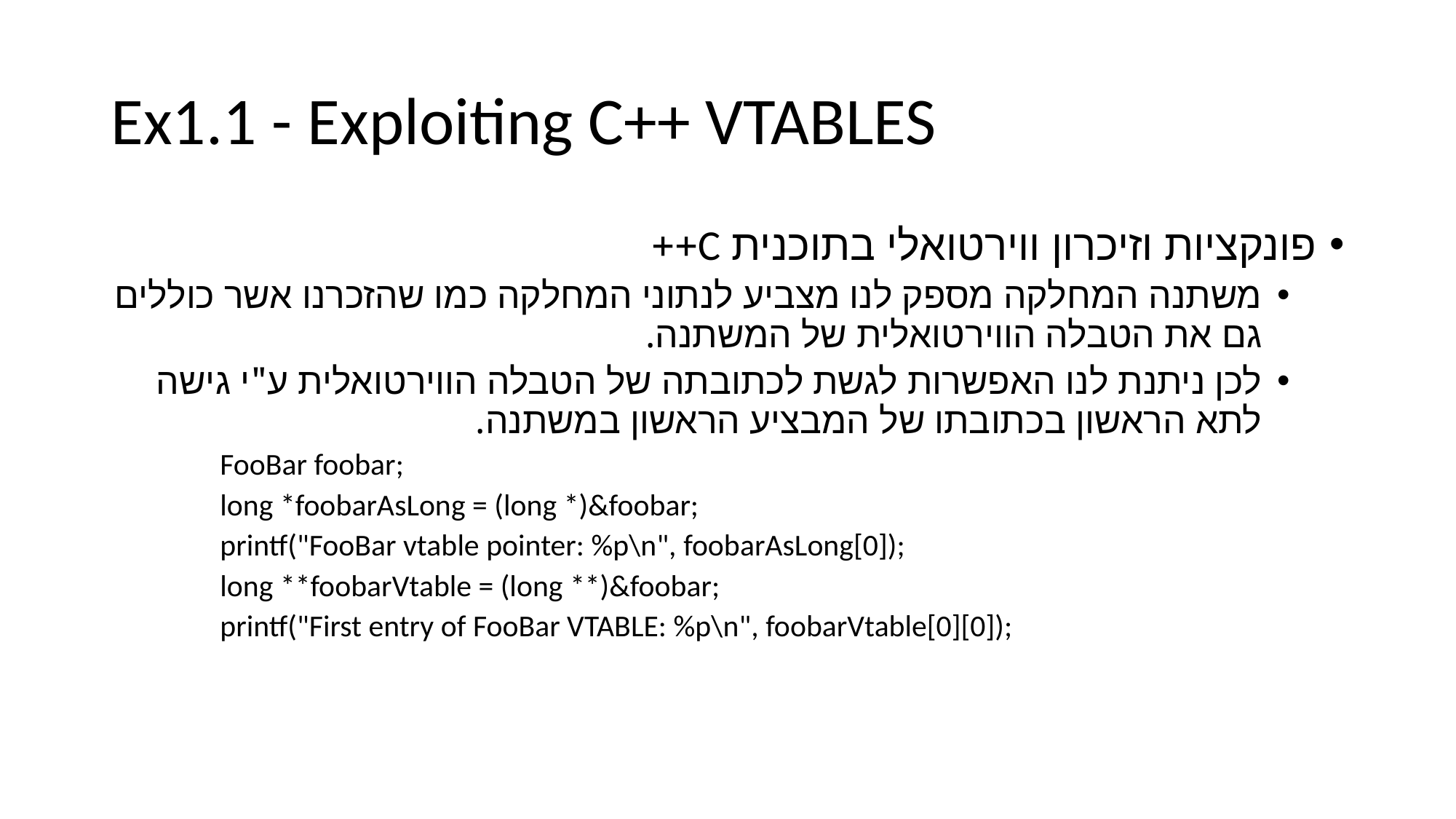

# Ex1.1 - Exploiting C++ VTABLES
פונקציות וזיכרון ווירטואלי בתוכנית C++
משתנה המחלקה מספק לנו מצביע לנתוני המחלקה כמו שהזכרנו אשר כוללים גם את הטבלה הווירטואלית של המשתנה.
לכן ניתנת לנו האפשרות לגשת לכתובתה של הטבלה הווירטואלית ע"י גישה לתא הראשון בכתובתו של המבציע הראשון במשתנה.
FooBar foobar;
long *foobarAsLong = (long *)&foobar;
printf("FooBar vtable pointer: %p\n", foobarAsLong[0]);
long **foobarVtable = (long **)&foobar;
printf("First entry of FooBar VTABLE: %p\n", foobarVtable[0][0]);